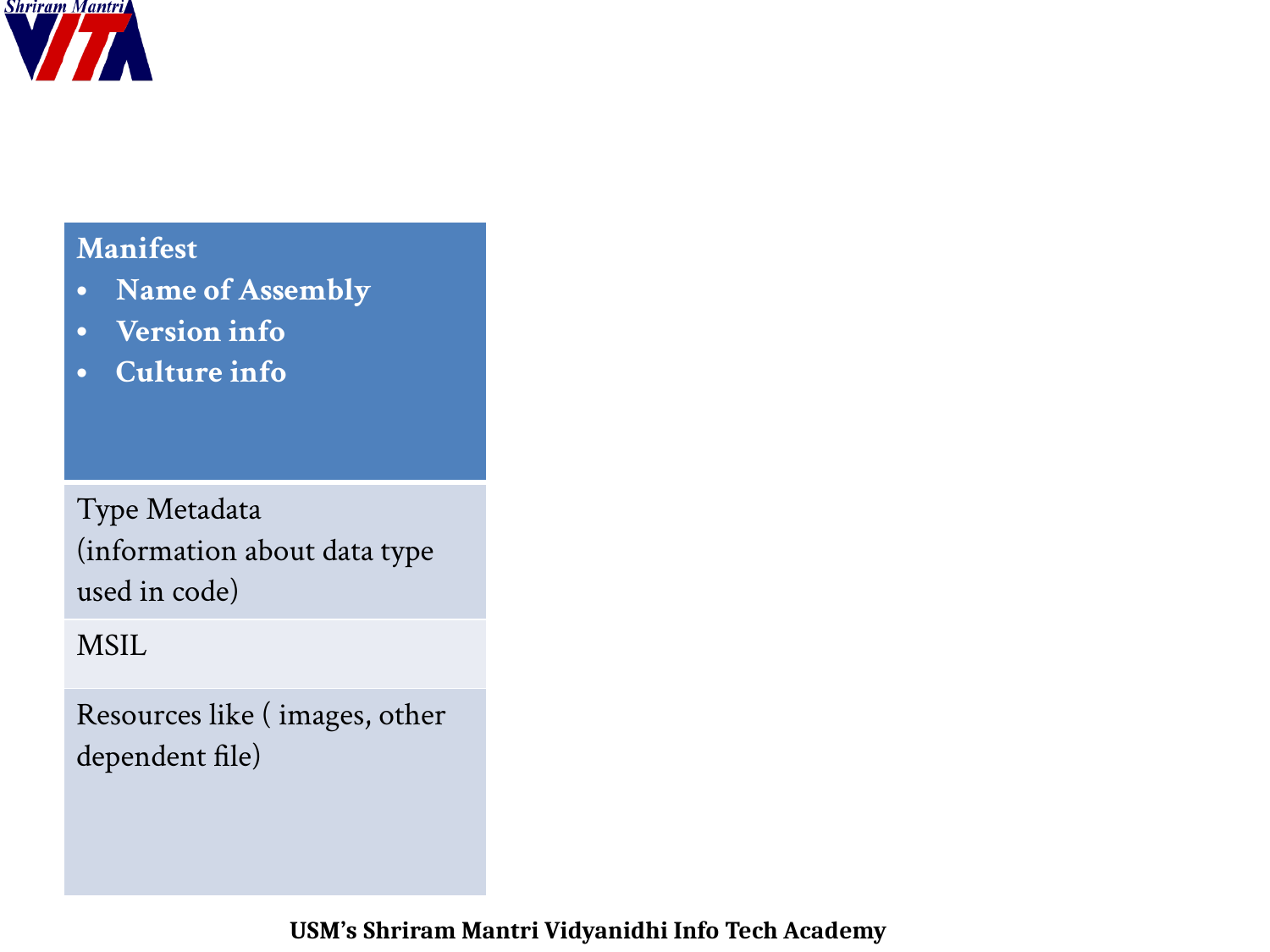

#
| Manifest Name of Assembly Version info Culture info |
| --- |
| Type Metadata (information about data type used in code) |
| MSIL |
| Resources like ( images, other dependent file) |